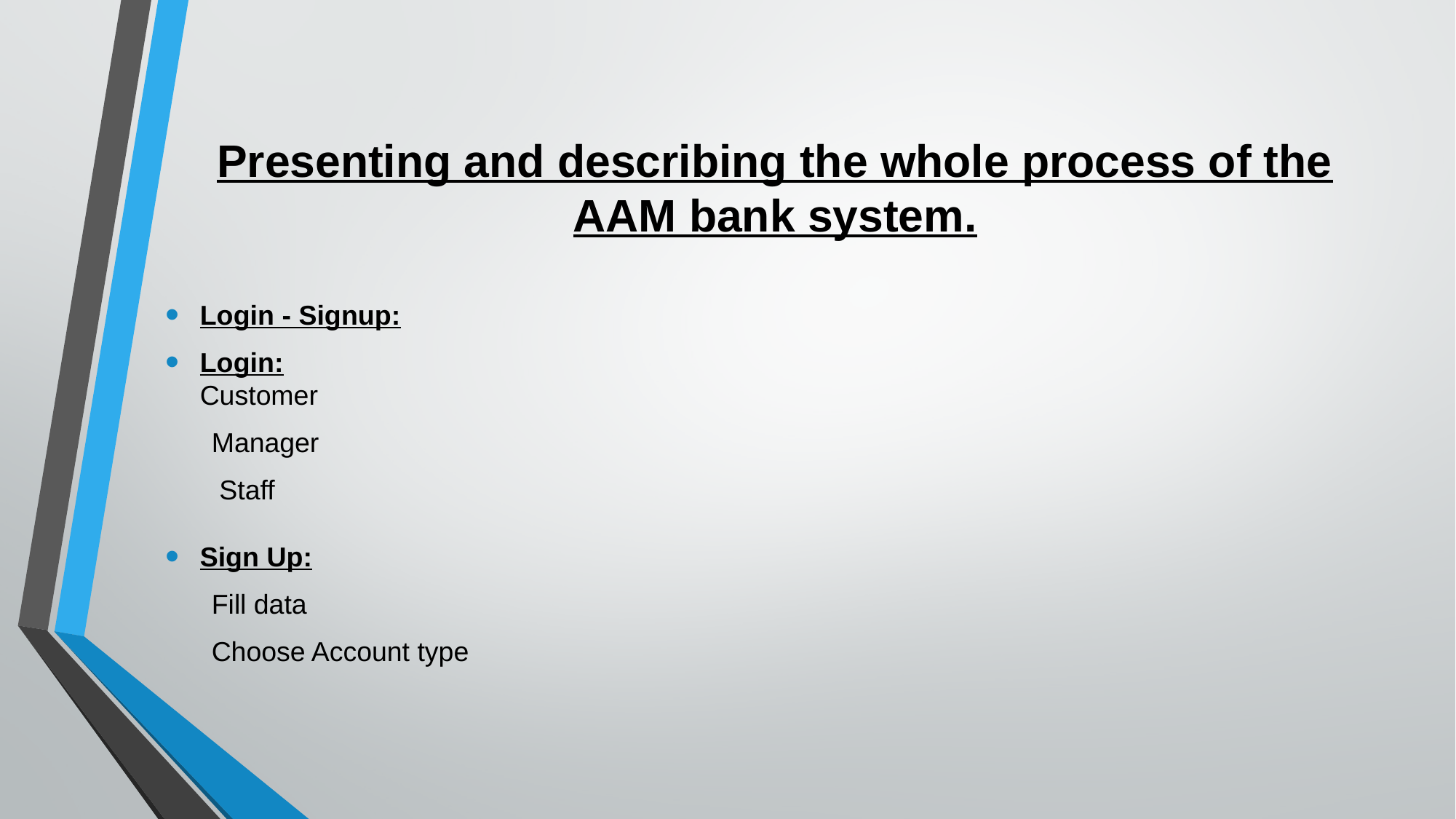

# Presenting and describing the whole process of the AAM bank system.
Login - Signup:
Login:
Customer
      Manager
       Staff
Sign Up:
      Fill data
      Choose Account type